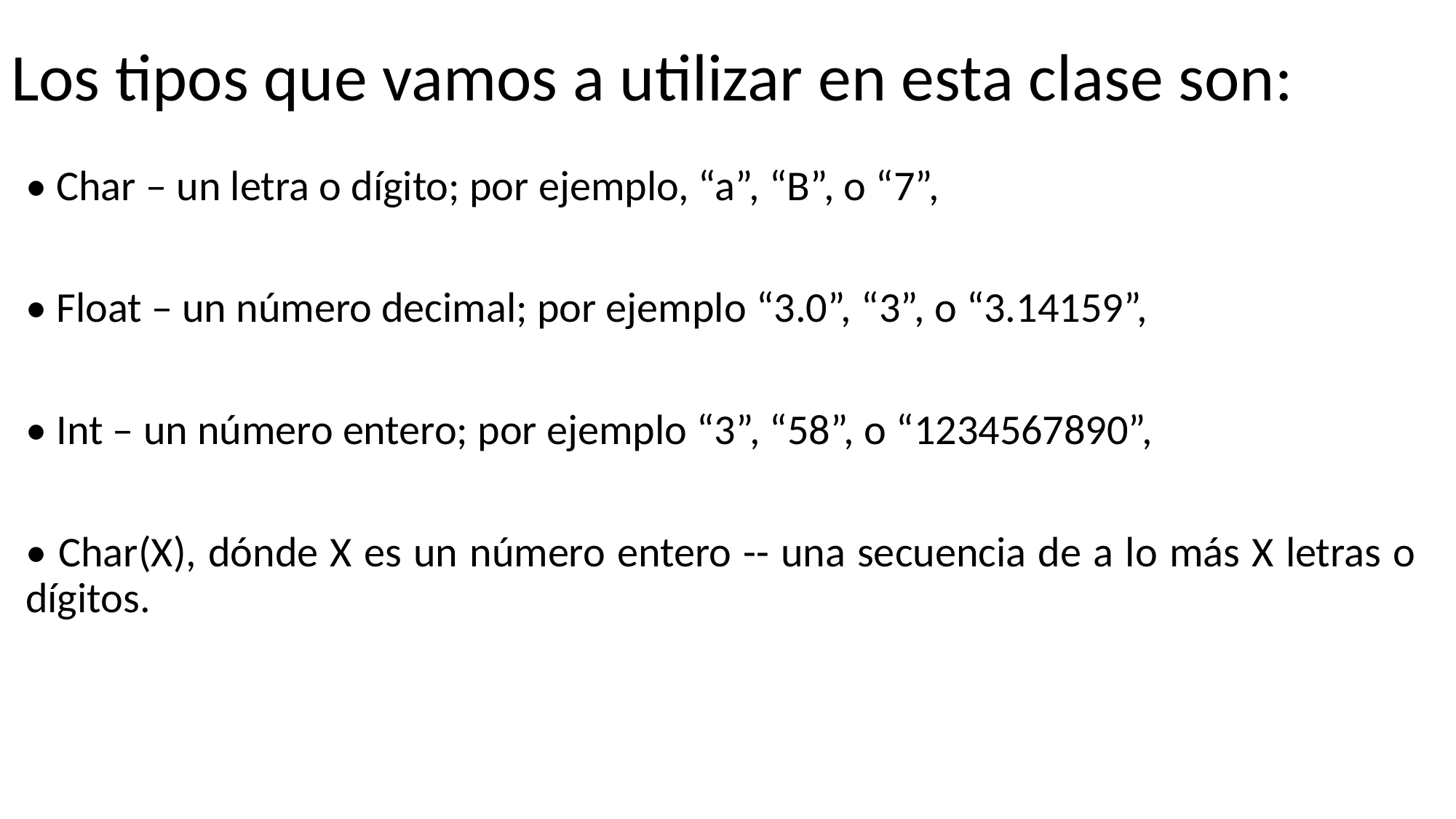

# Los tipos que vamos a utilizar en esta clase son:
• Char – un letra o dígito; por ejemplo, “a”, “B”, o “7”,

• Float – un número decimal; por ejemplo “3.0”, “3”, o “3.14159”,

• Int – un número entero; por ejemplo “3”, “58”, o “1234567890”,

• Char(X), dónde X es un número entero -- una secuencia de a lo más X letras o dígitos.